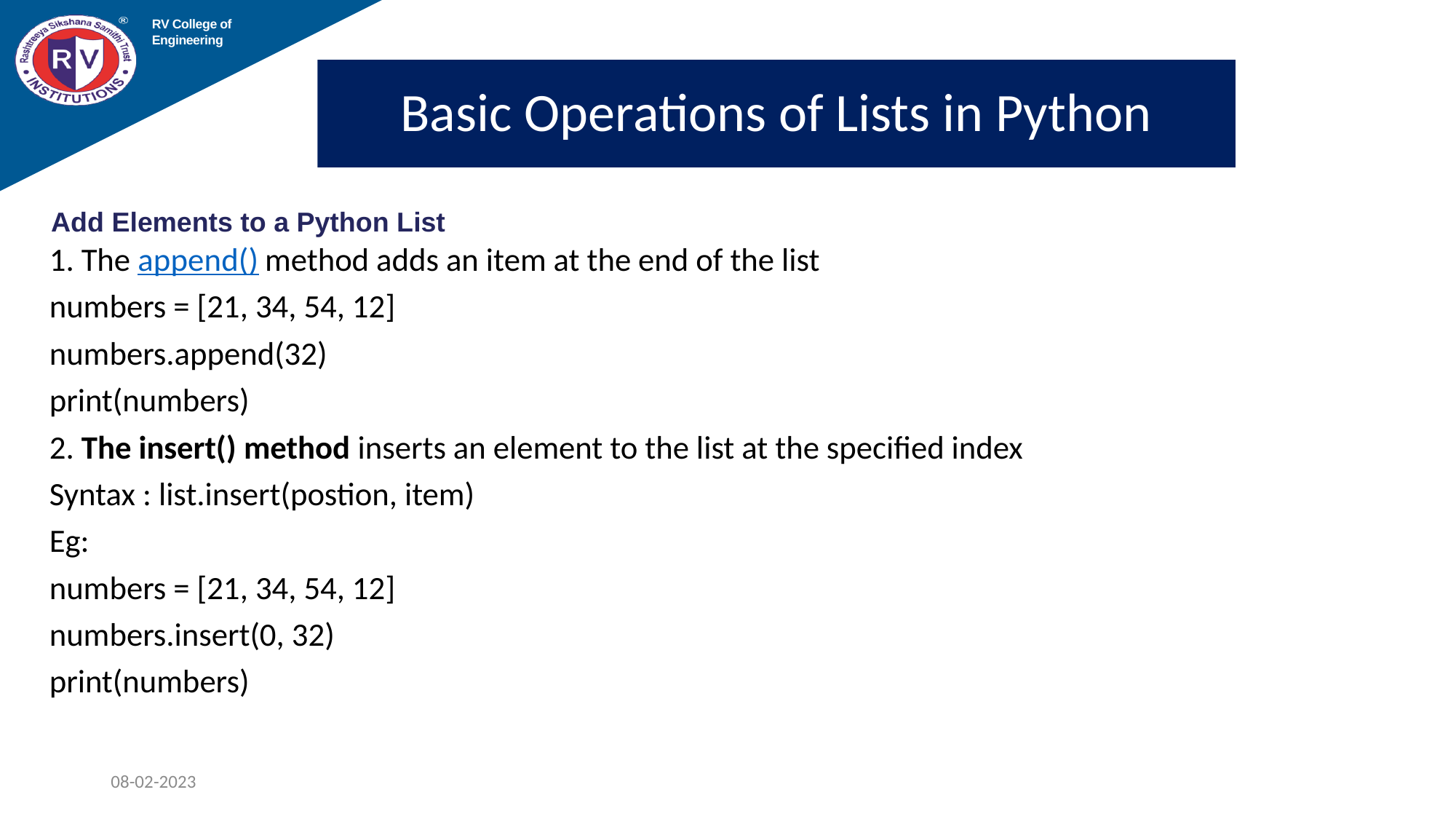

RV College of
Engineering
# Basic Operations of Lists in Python

1. The append() method adds an item at the end of the list
numbers = [21, 34, 54, 12]
numbers.append(32)
print(numbers)
2. The insert() method inserts an element to the list at the specified index
Syntax : list.insert(postion, item)
Eg:
numbers = [21, 34, 54, 12]
numbers.insert(0, 32)
print(numbers)

Add Elements to a Python List
08-02-2023
Prof Somesh Nandi, Dept. of AIML
54